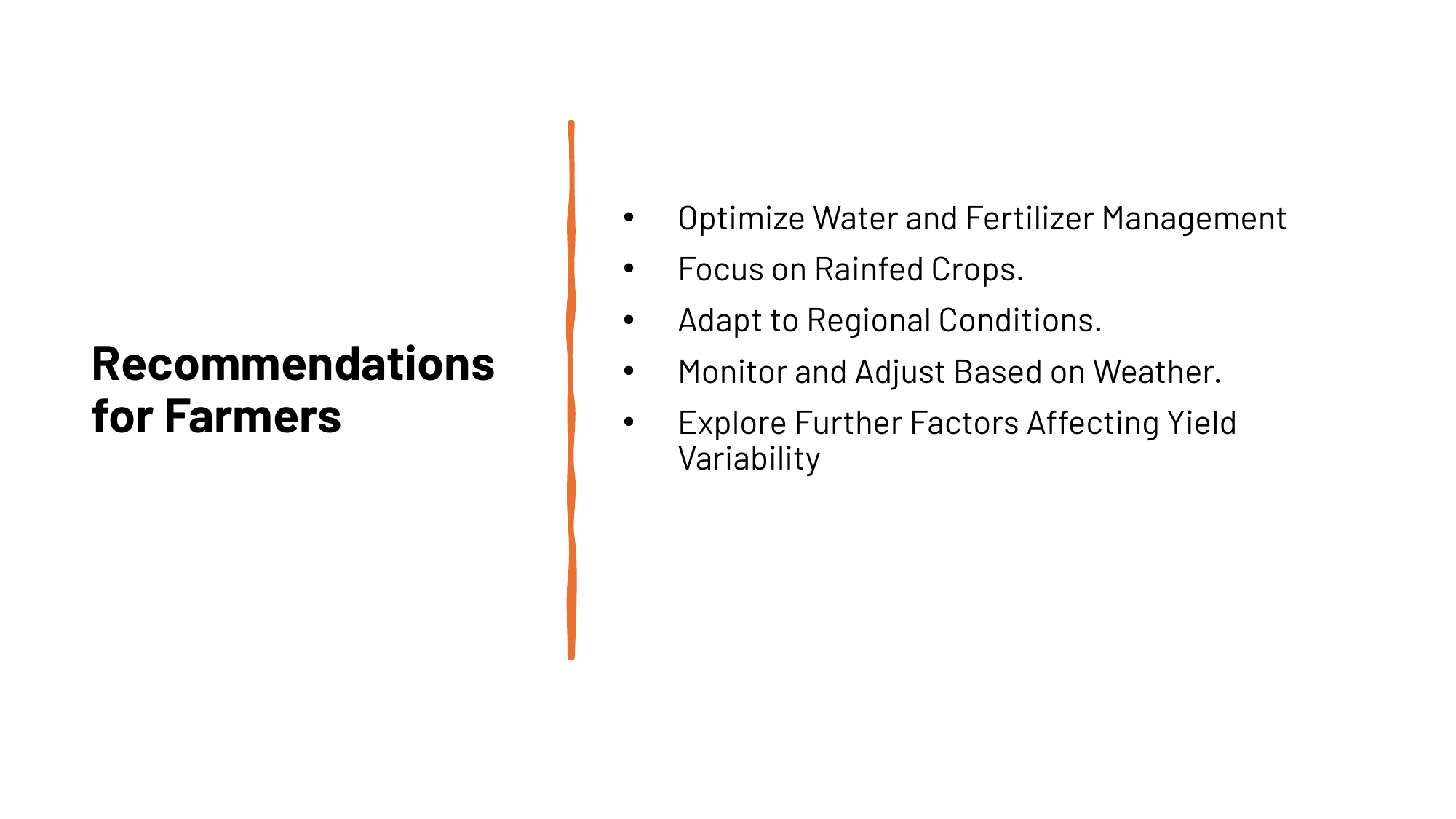

# Recommendations for Farmers
Optimize Water and Fertilizer Management
Focus on Rainfed Crops.
Adapt to Regional Conditions.
Monitor and Adjust Based on Weather.
Explore Further Factors Affecting Yield Variability